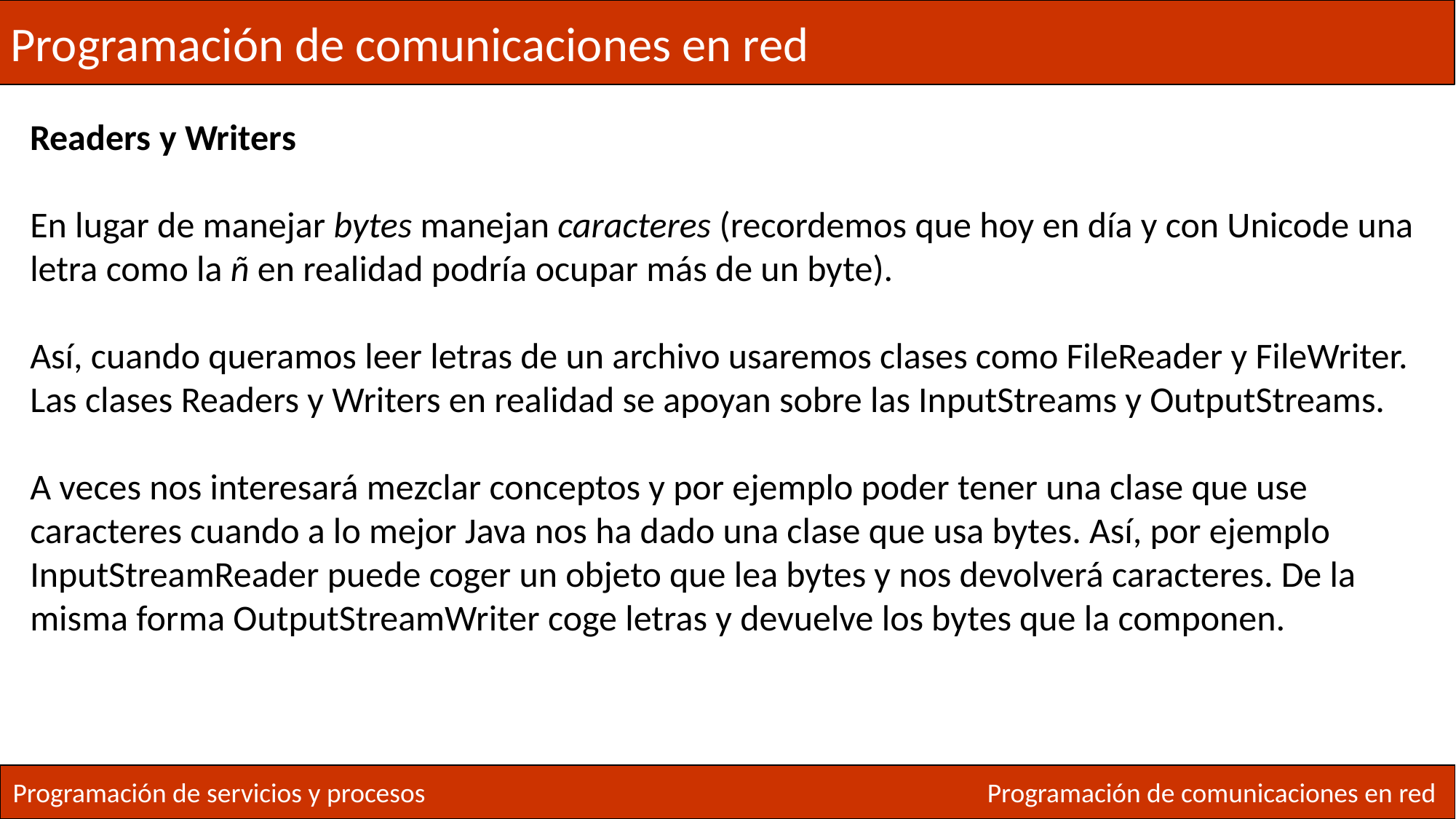

Programación de comunicaciones en red
Readers y Writers

En lugar de manejar bytes manejan caracteres (recordemos que hoy en día y con Unicode una letra como la ñ en realidad podría ocupar más de un byte).

Así, cuando queramos leer letras de un archivo usaremos clases como FileReader y FileWriter.
Las clases Readers y Writers en realidad se apoyan sobre las InputStreams y OutputStreams.

A veces nos interesará mezclar conceptos y por ejemplo poder tener una clase que use caracteres cuando a lo mejor Java nos ha dado una clase que usa bytes. Así, por ejemplo InputStreamReader puede coger un objeto que lea bytes y nos devolverá caracteres. De la misma forma OutputStreamWriter coge letras y devuelve los bytes que la componen.

Programación de servicios y procesos
Programación de comunicaciones en red